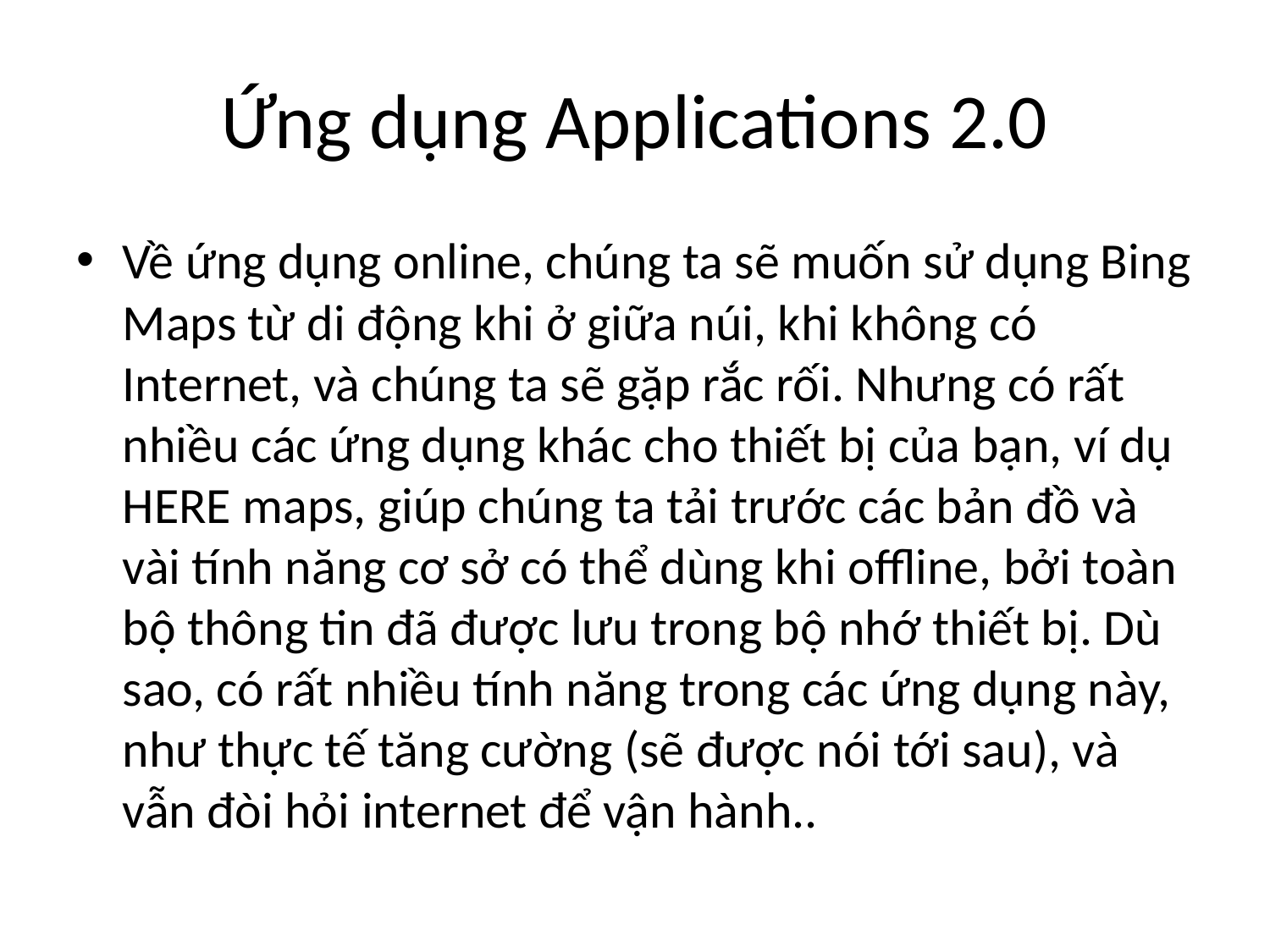

# Ứng dụng Applications 2.0
Về ứng dụng online, chúng ta sẽ muốn sử dụng Bing Maps từ di động khi ở giữa núi, khi không có Internet, và chúng ta sẽ gặp rắc rối. Nhưng có rất nhiều các ứng dụng khác cho thiết bị của bạn, ví dụ HERE maps, giúp chúng ta tải trước các bản đồ và vài tính năng cơ sở có thể dùng khi offline, bởi toàn bộ thông tin đã được lưu trong bộ nhớ thiết bị. Dù sao, có rất nhiều tính năng trong các ứng dụng này, như thực tế tăng cường (sẽ được nói tới sau), và vẫn đòi hỏi internet để vận hành..